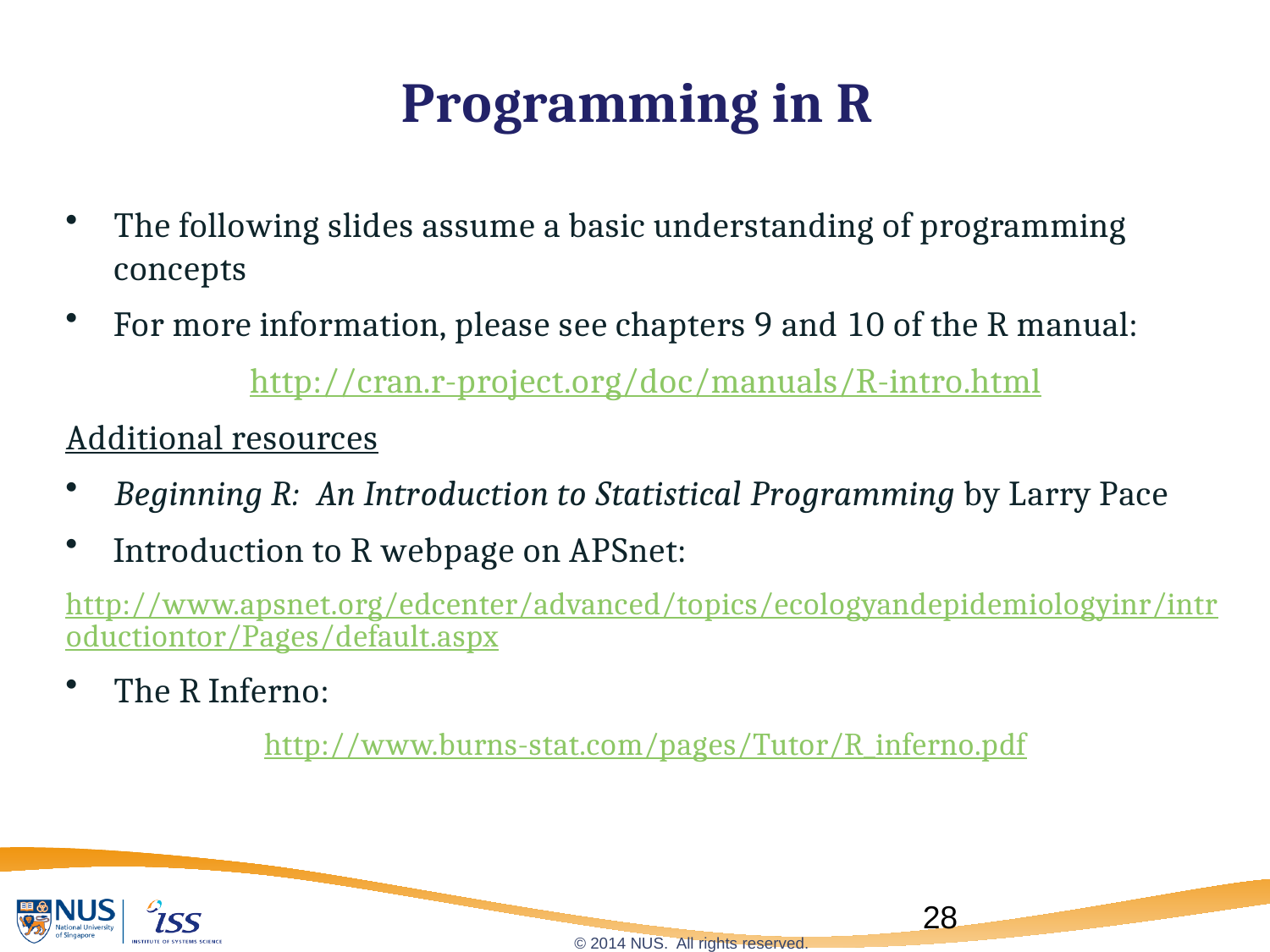

# Programming in R
The following slides assume a basic understanding of programming concepts
For more information, please see chapters 9 and 10 of the R manual:
http://cran.r-project.org/doc/manuals/R-intro.html
Additional resources
Beginning R:  An Introduction to Statistical Programming by Larry Pace
Introduction to R webpage on APSnet:
http://www.apsnet.org/edcenter/advanced/topics/ecologyandepidemiologyinr/introductiontor/Pages/default.aspx
The R Inferno:
http://www.burns-stat.com/pages/Tutor/R_inferno.pdf
28